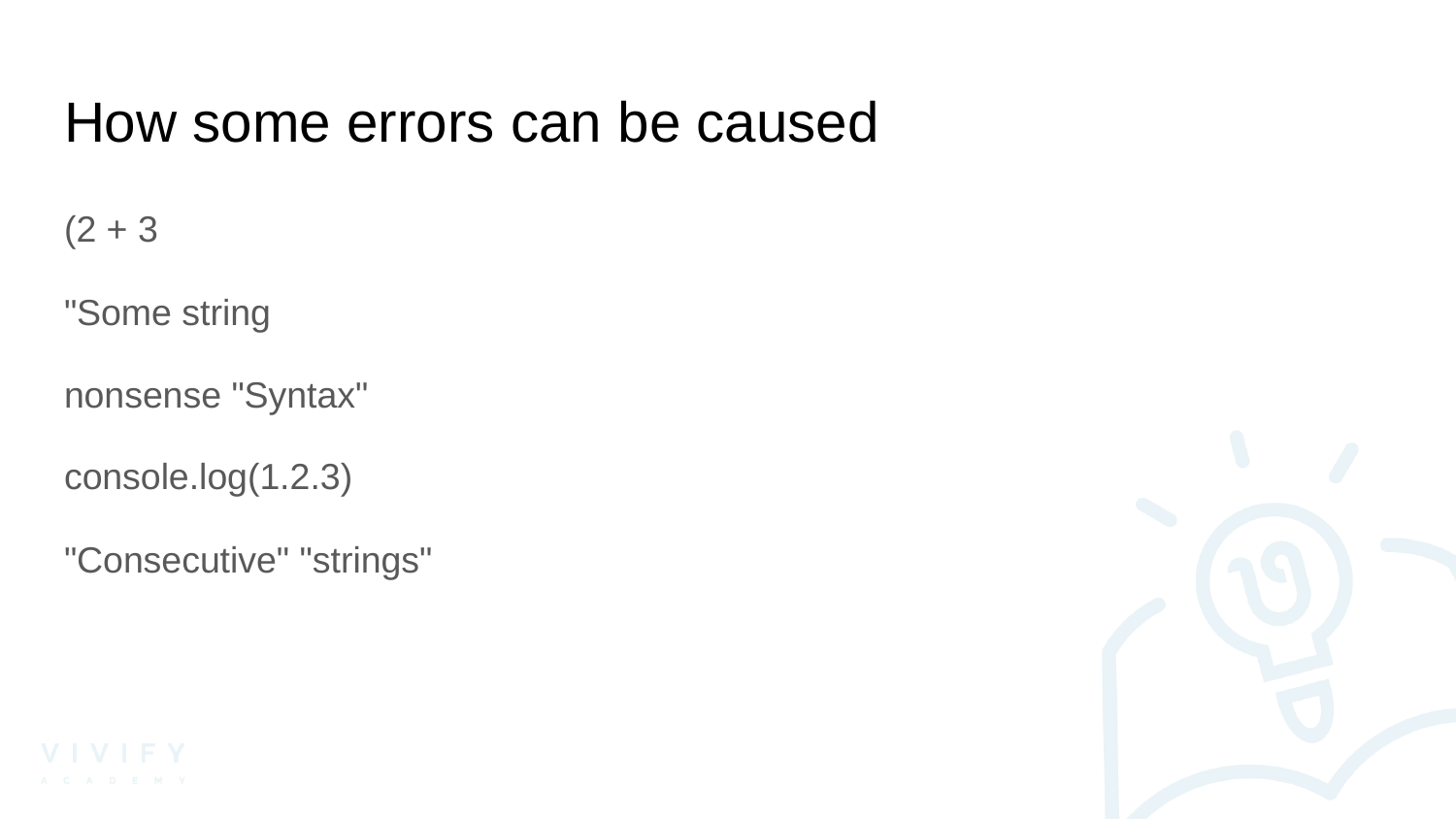

# How some errors can be caused
(2 + 3
"Some string
nonsense "Syntax"
console.log(1.2.3)
"Consecutive" "strings"